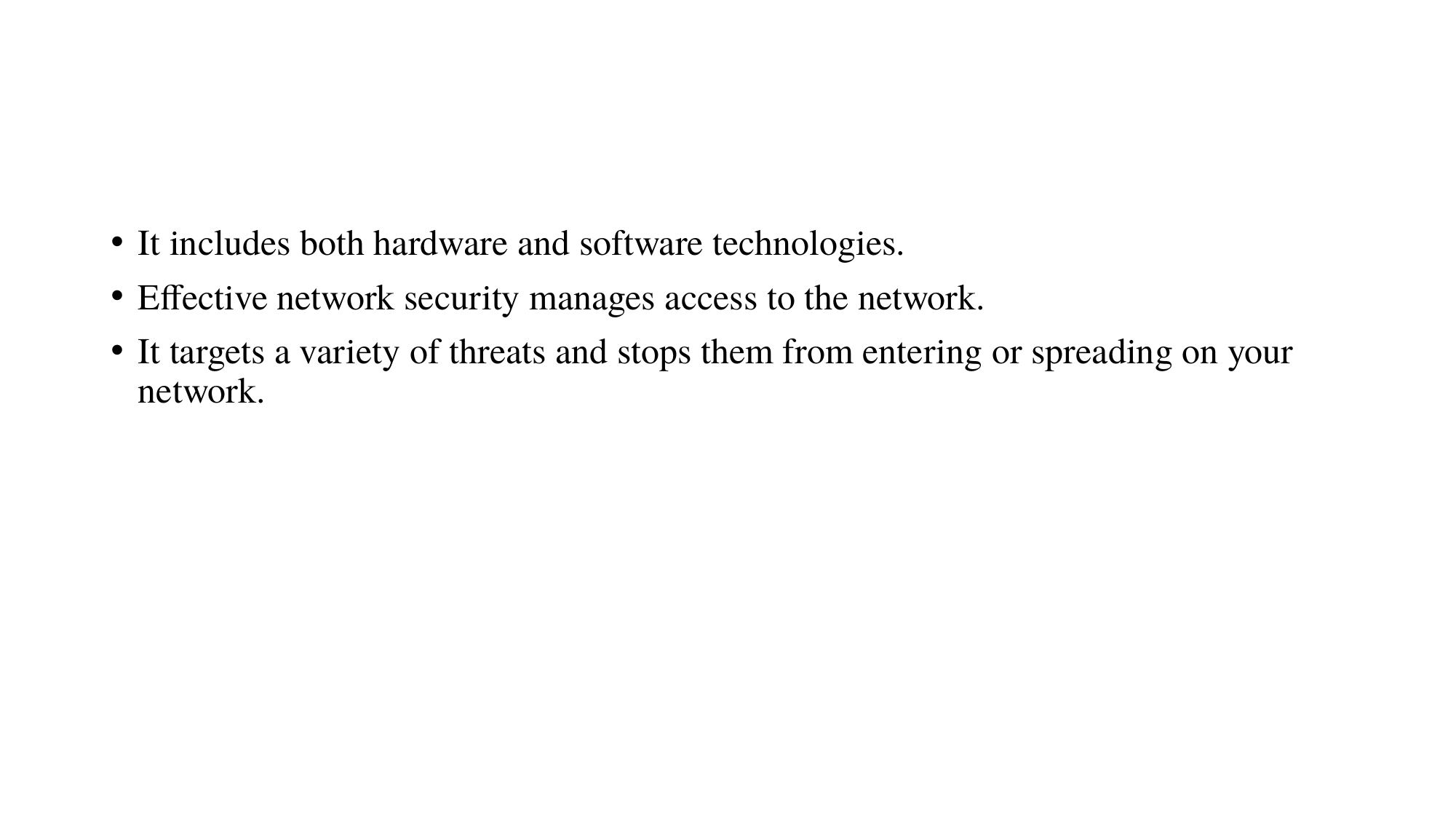

#
It includes both hardware and software technologies.
Effective network security manages access to the network.
It targets a variety of threats and stops them from entering or spreading on your network.